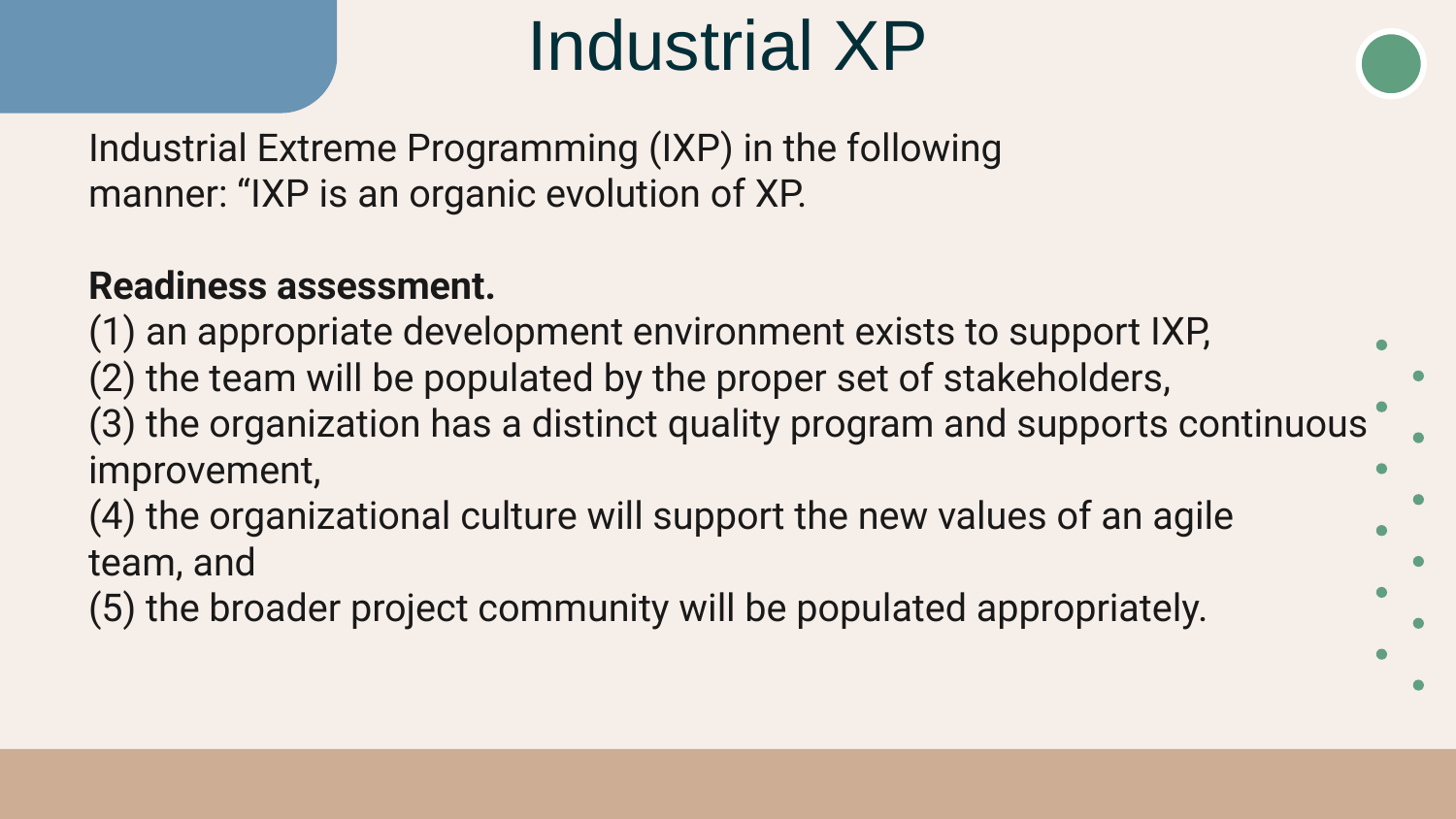

# Industrial XP

Industrial Extreme Programming (IXP) in the following
manner: “IXP is an organic evolution of XP.

Readiness assessment.
(1) an appropriate development environment exists to support IXP,
(2) the team will be populated by the proper set of stakeholders,
(3) the organization has a distinct quality program and supports continuous improvement,
(4) the organizational culture will support the new values of an agile
team, and
(5) the broader project community will be populated appropriately.